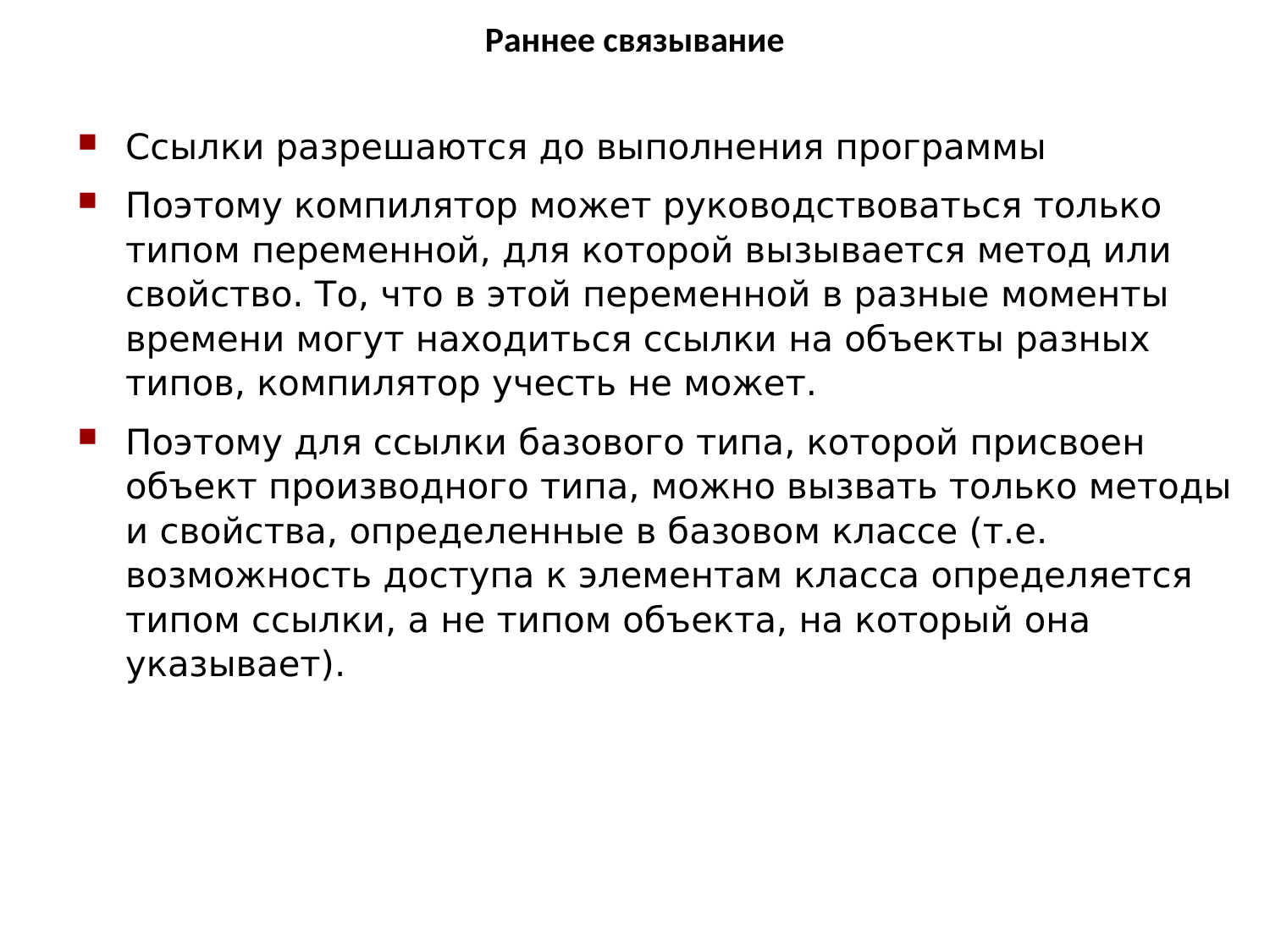

# Раннее связывание
Ссылки разрешаются до выполнения программы
Поэтому компилятор может руководствоваться только типом переменной, для которой вызывается метод или свойство. То, что в этой переменной в разные моменты времени могут находиться ссылки на объекты разных типов, компилятор учесть не может.
Поэтому для ссылки базового типа, которой присвоен объект производного типа, можно вызвать только методы и свойства, определенные в базовом классе (т.е. возможность доступа к элементам класса определяется типом ссылки, а не типом объекта, на который она указывает).